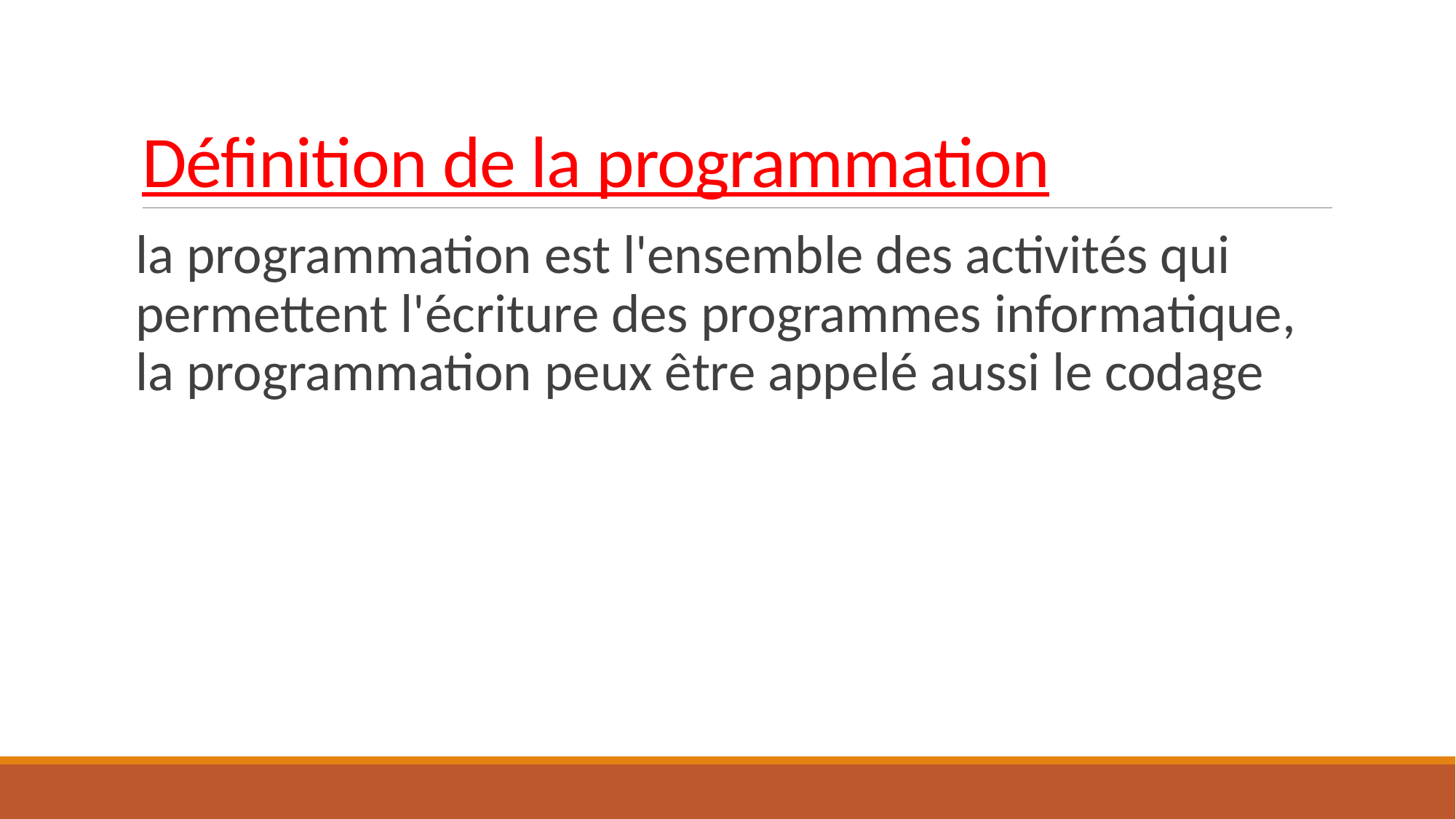

# Définition de la programmation
la programmation est l'ensemble des activités qui permettent l'écriture des programmes informatique, la programmation peux être appelé aussi le codage